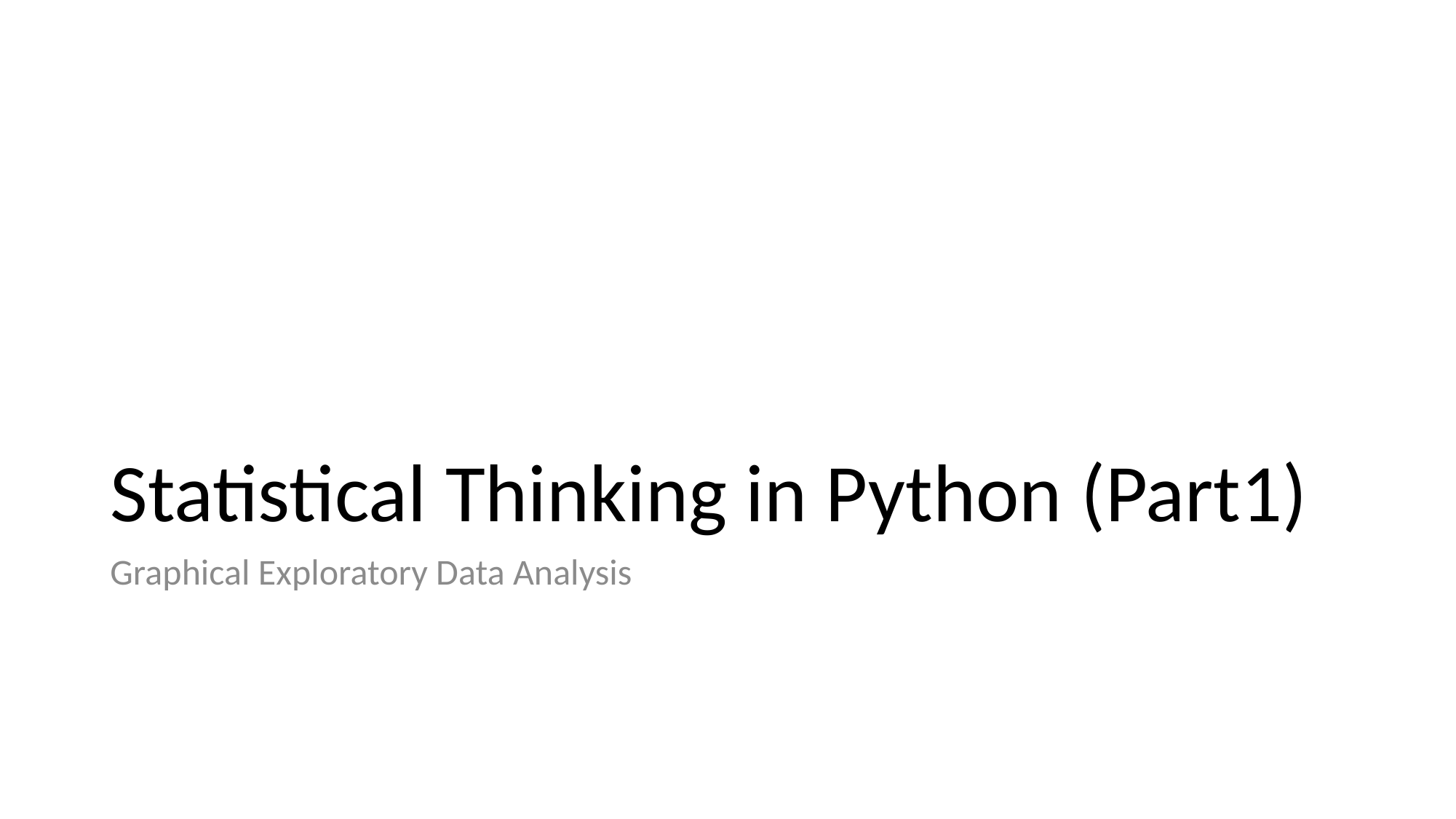

# Statistical Thinking in Python (Part1)
Graphical Exploratory Data Analysis